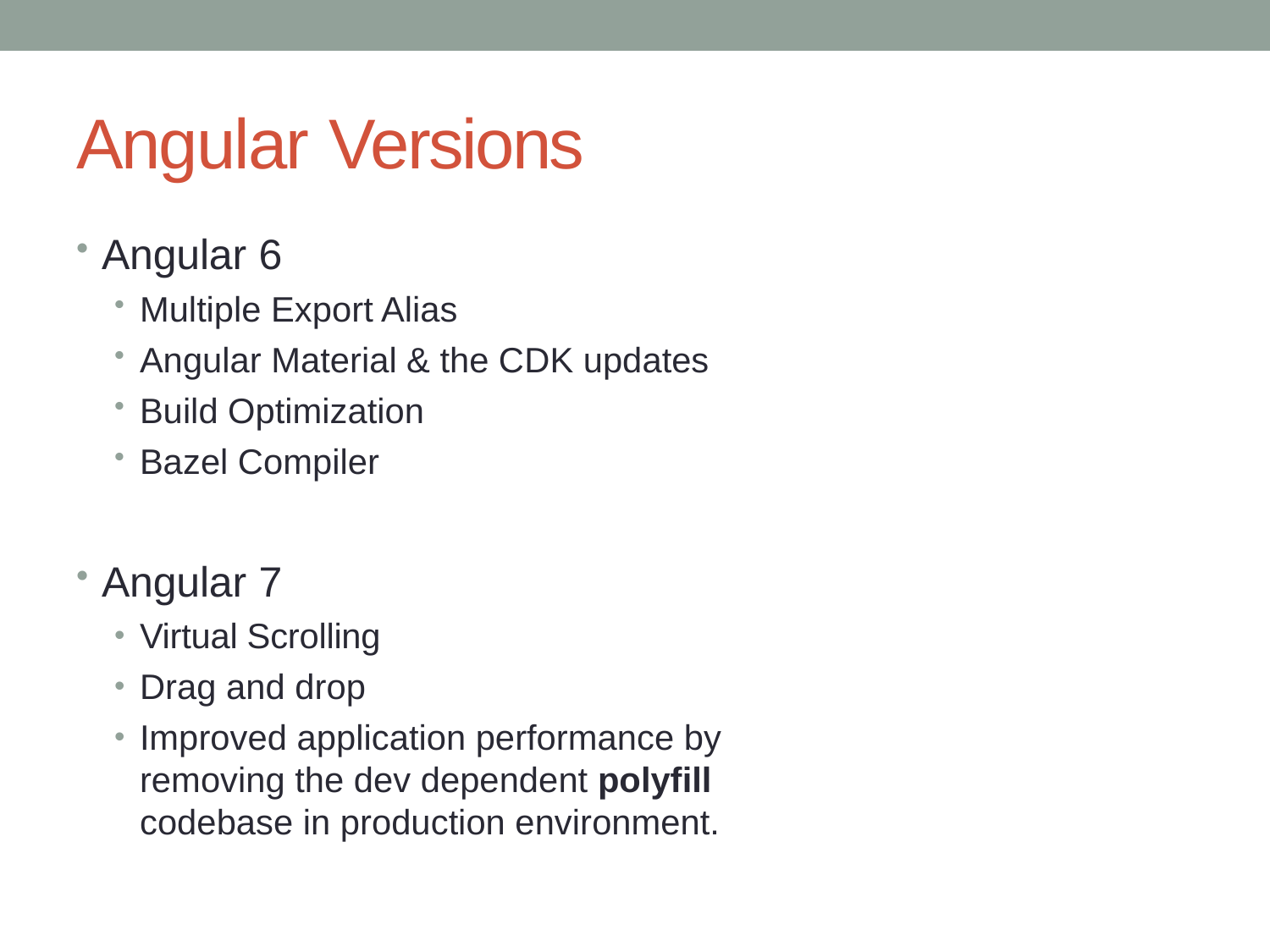

# Angular Versions
Angular 6
Multiple Export Alias
Angular Material & the CDK updates
Build Optimization
Bazel Compiler

Angular 7
Virtual Scrolling
Drag and drop
Improved application performance by removing the dev dependent polyfill codebase in production environment.